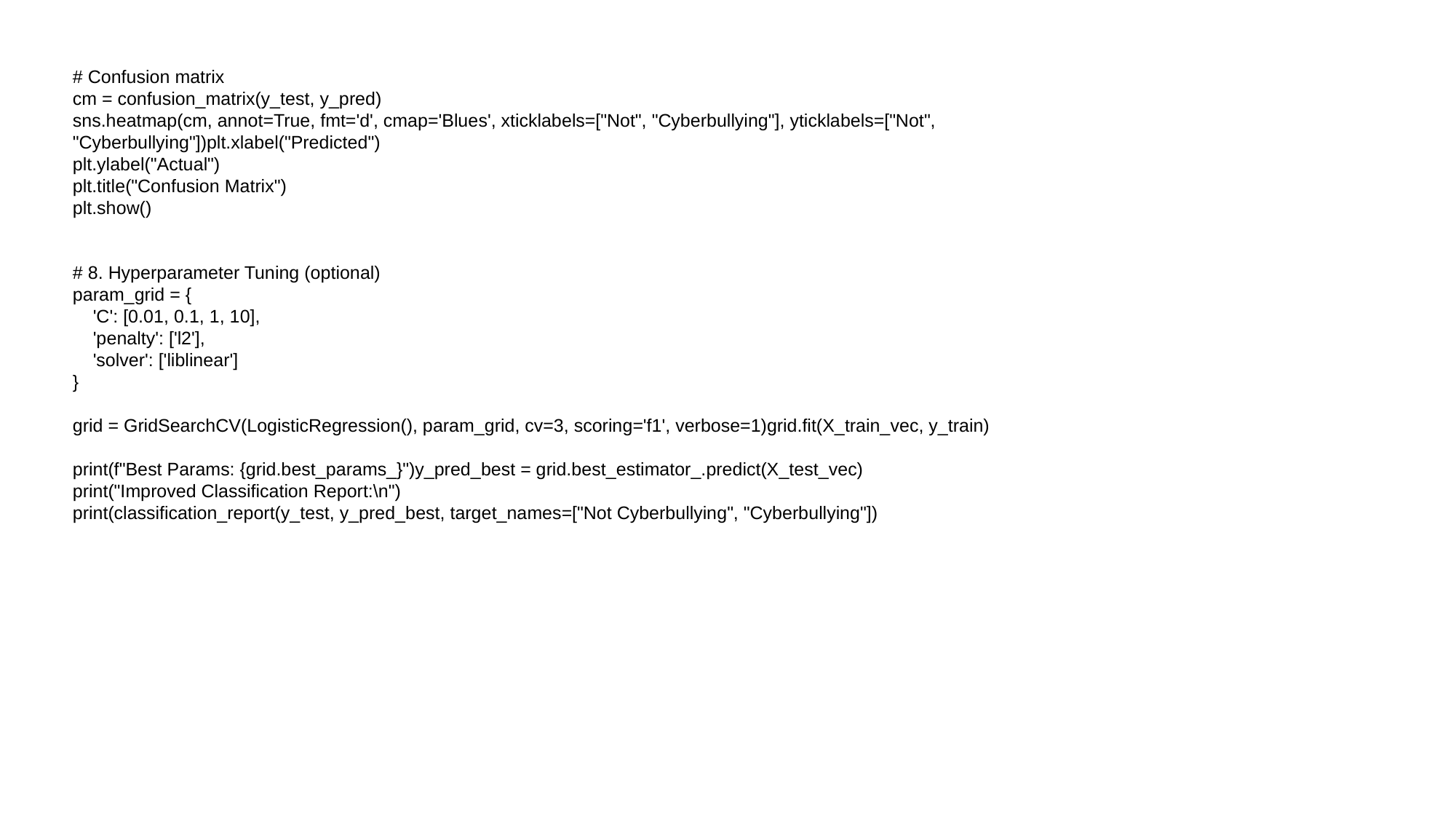

# Confusion matrix
cm = confusion_matrix(y_test, y_pred)
sns.heatmap(cm, annot=True, fmt='d', cmap='Blues', xticklabels=["Not", "Cyberbullying"], yticklabels=["Not", "Cyberbullying"])plt.xlabel("Predicted")
plt.ylabel("Actual")
plt.title("Confusion Matrix")
plt.show()

# 8. Hyperparameter Tuning (optional)
param_grid = {
    'C': [0.01, 0.1, 1, 10],
    'penalty': ['l2'],
    'solver': ['liblinear']
}

grid = GridSearchCV(LogisticRegression(), param_grid, cv=3, scoring='f1', verbose=1)grid.fit(X_train_vec, y_train)

print(f"Best Params: {grid.best_params_}")y_pred_best = grid.best_estimator_.predict(X_test_vec)
print("Improved Classification Report:\n")
print(classification_report(y_test, y_pred_best, target_names=["Not Cyberbullying", "Cyberbullying"])